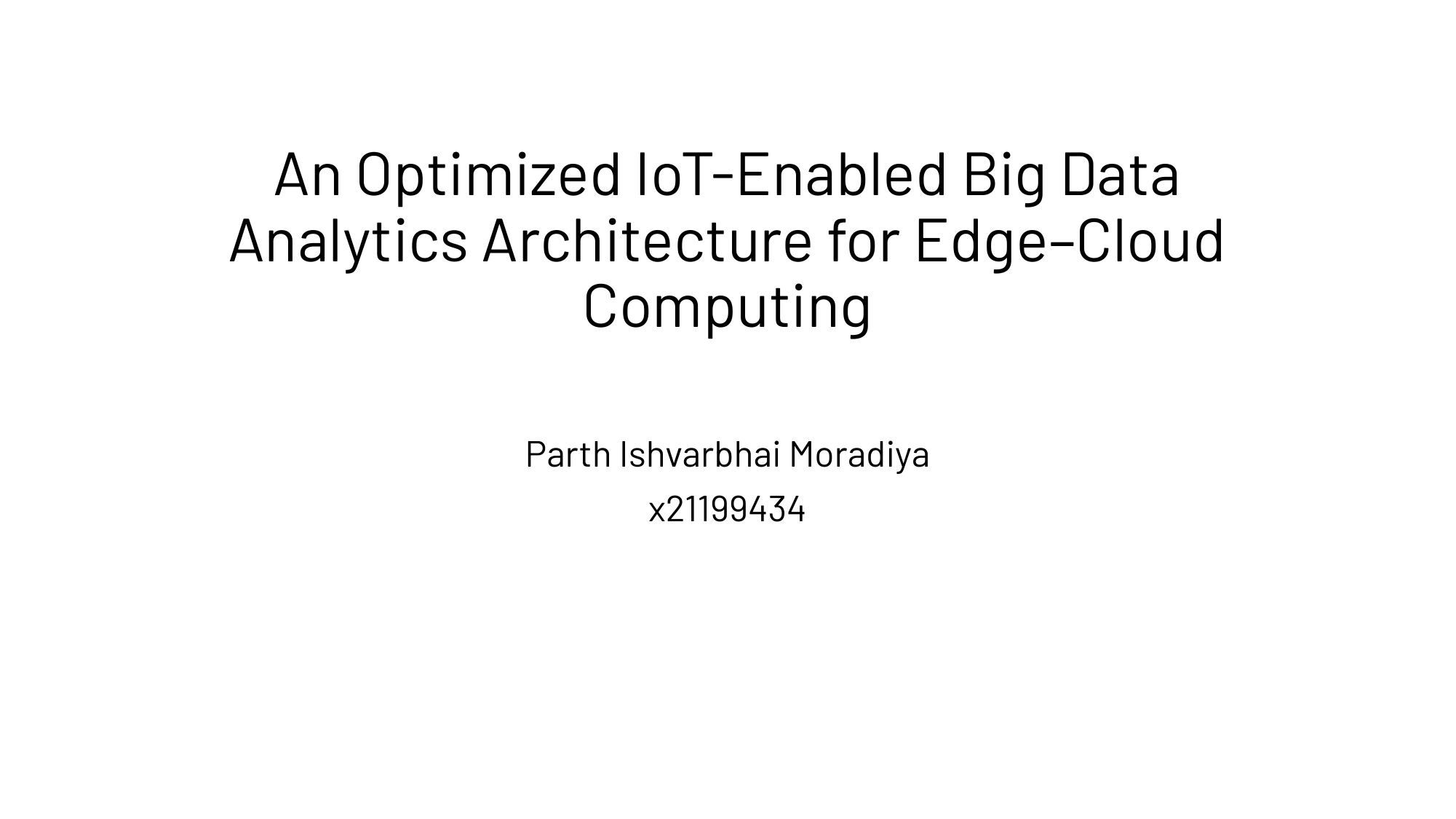

# An Optimized IoT-Enabled Big Data Analytics Architecture for Edge–Cloud Computing
Parth Ishvarbhai Moradiya
x21199434